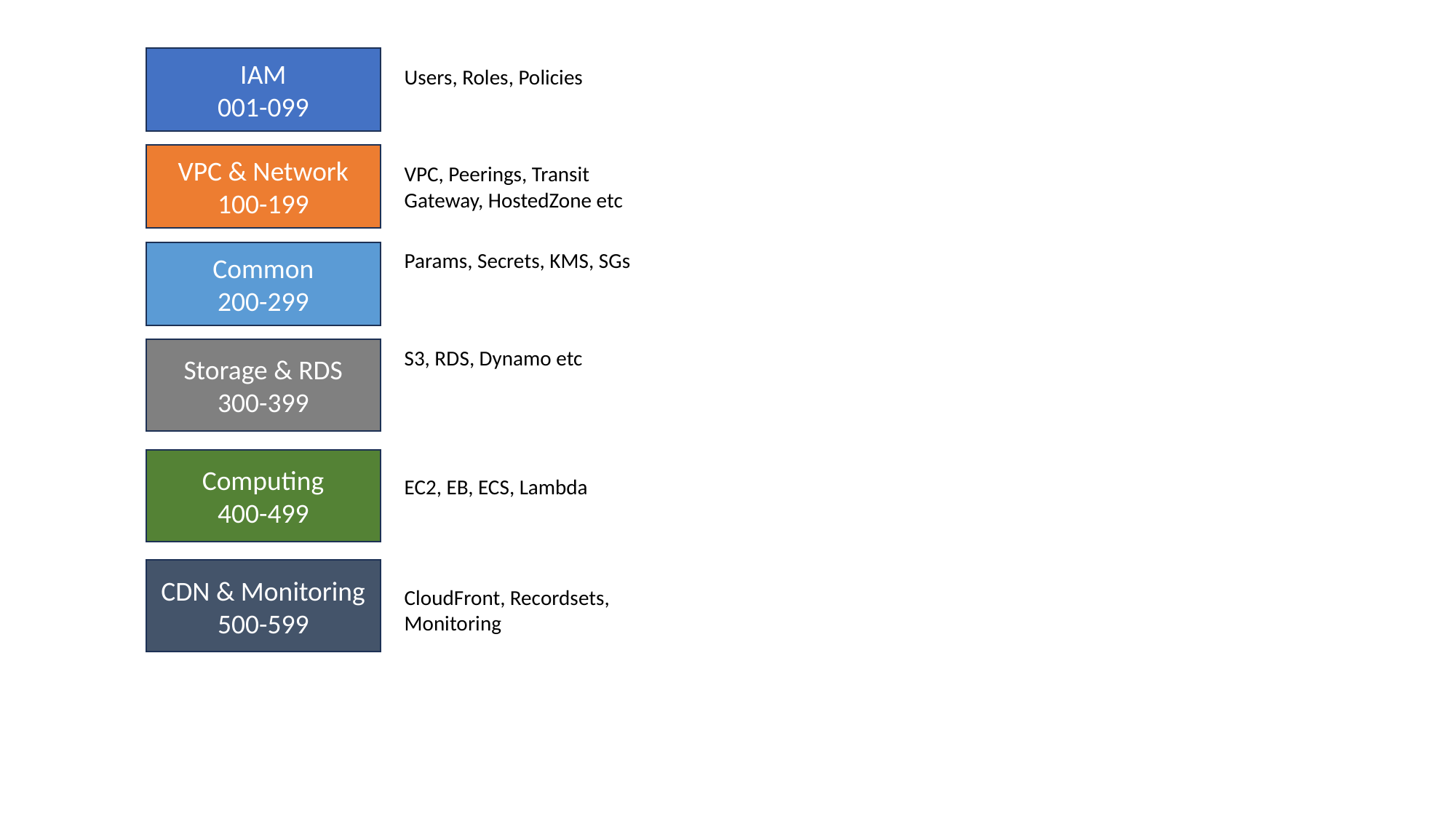

IAM
001-099
Users, Roles, Policies
VPC & Network
100-199
VPC, Peerings, Transit Gateway, HostedZone etc
Params, Secrets, KMS, SGs
Common
200-299
Storage & RDS
300-399
S3, RDS, Dynamo etc
Computing
400-499
EC2, EB, ECS, Lambda
CDN & Monitoring
500-599
CloudFront, Recordsets, Monitoring